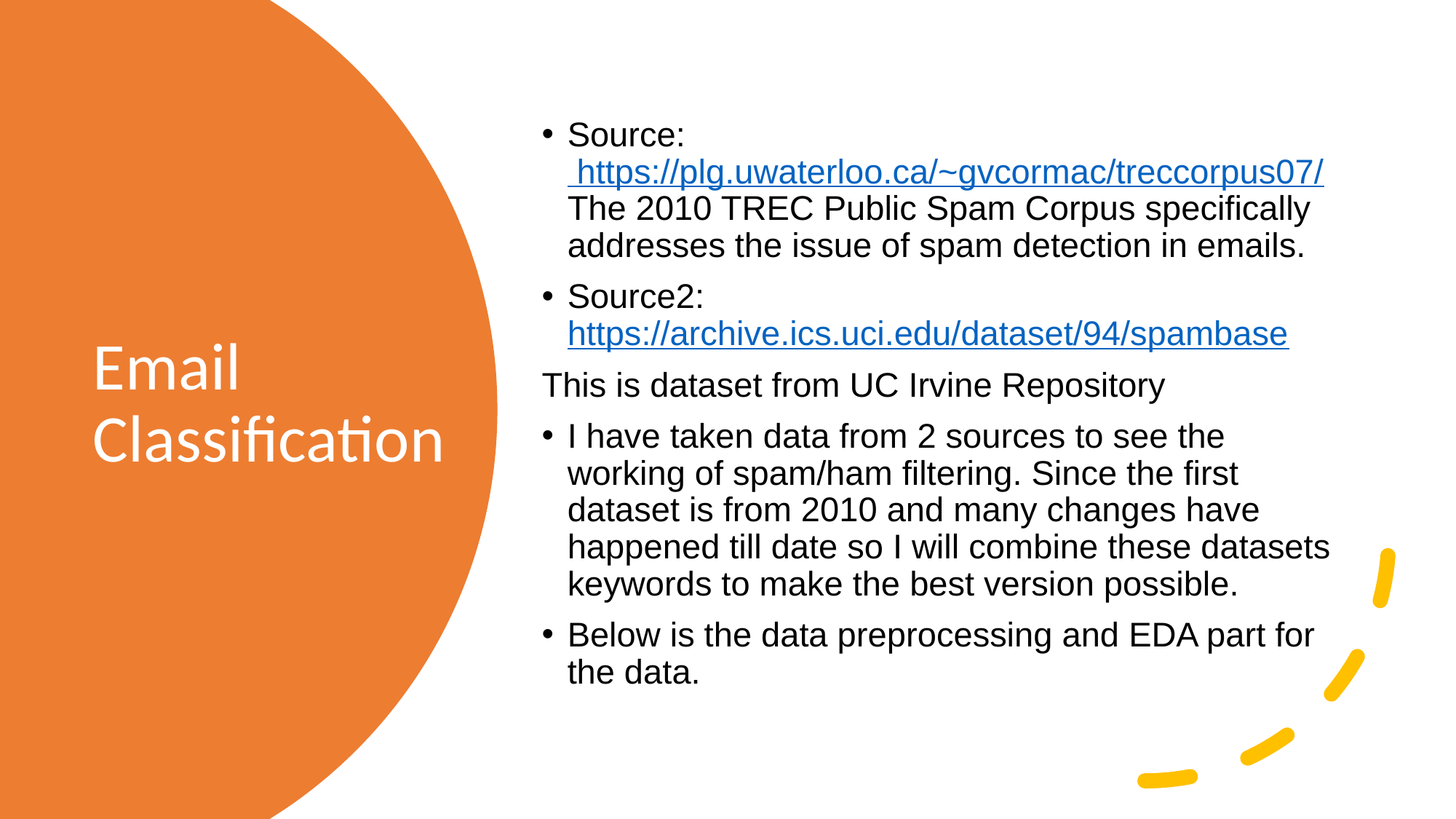

Source:  https://plg.uwaterloo.ca/~gvcormac/treccorpus07/
The 2010 TREC Public Spam Corpus specifically addresses the issue of spam detection in emails.
Source2: https://archive.ics.uci.edu/dataset/94/spambase
This is dataset from UC Irvine Repository
I have taken data from 2 sources to see the working of spam/ham filtering. Since the first dataset is from 2010 and many changes have happened till date so I will combine these datasets keywords to make the best version possible.
Below is the data preprocessing and EDA part for the data.
# Email Classification